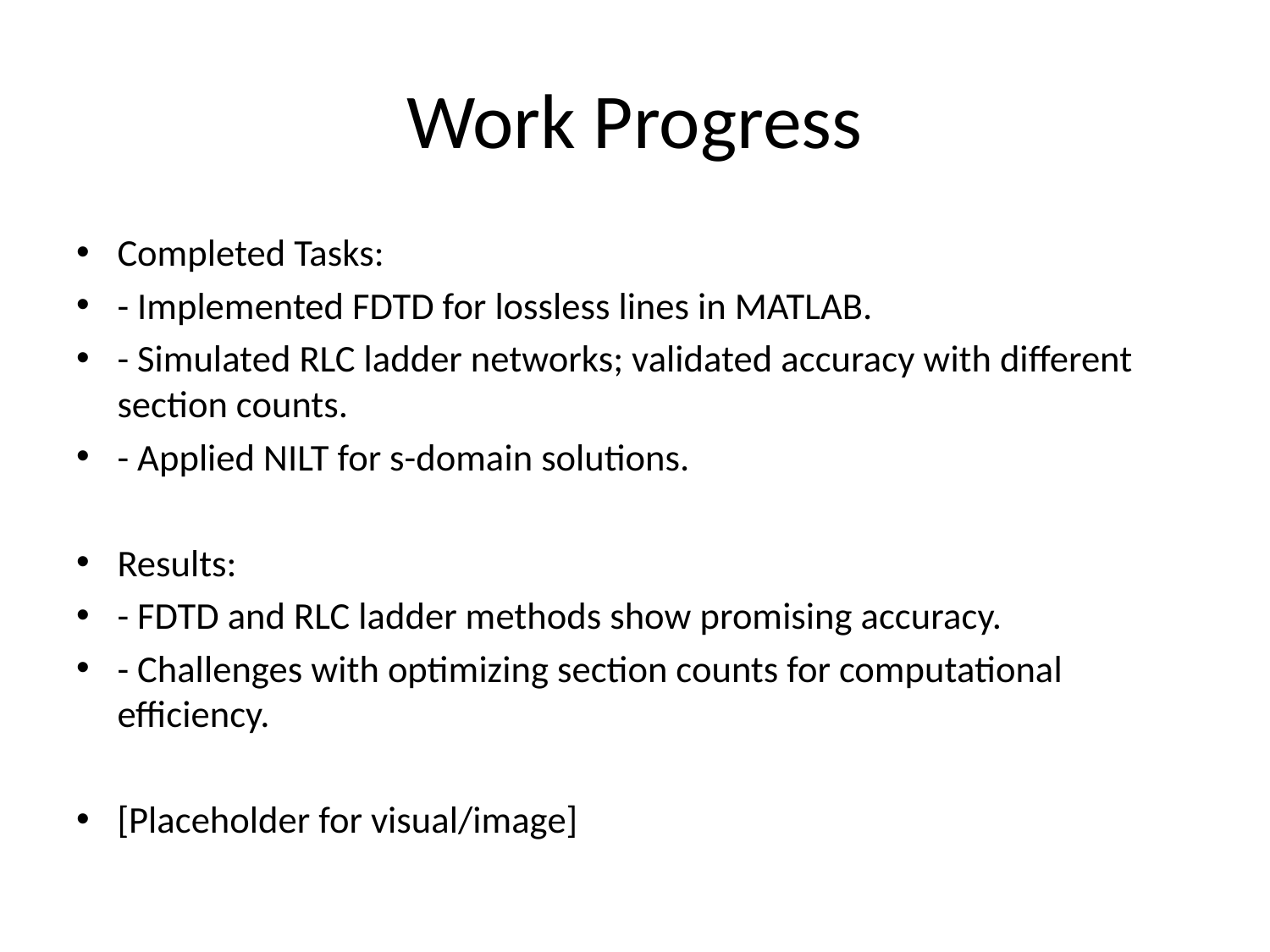

# Work Progress
Completed Tasks:
- Implemented FDTD for lossless lines in MATLAB.
- Simulated RLC ladder networks; validated accuracy with different section counts.
- Applied NILT for s-domain solutions.

Results:
- FDTD and RLC ladder methods show promising accuracy.
- Challenges with optimizing section counts for computational efficiency.

[Placeholder for visual/image]